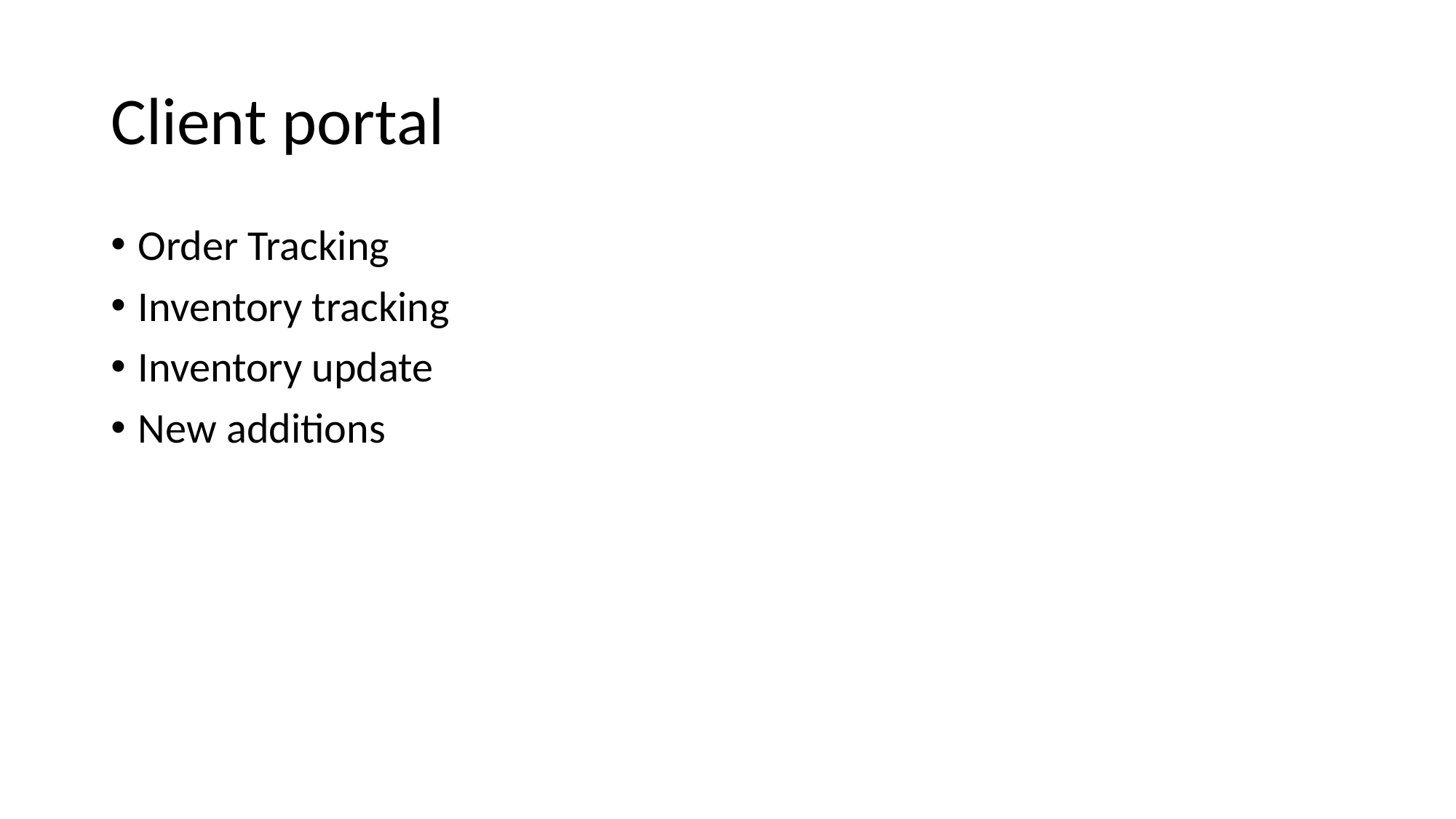

# Client portal
Order Tracking
Inventory tracking
Inventory update
New additions